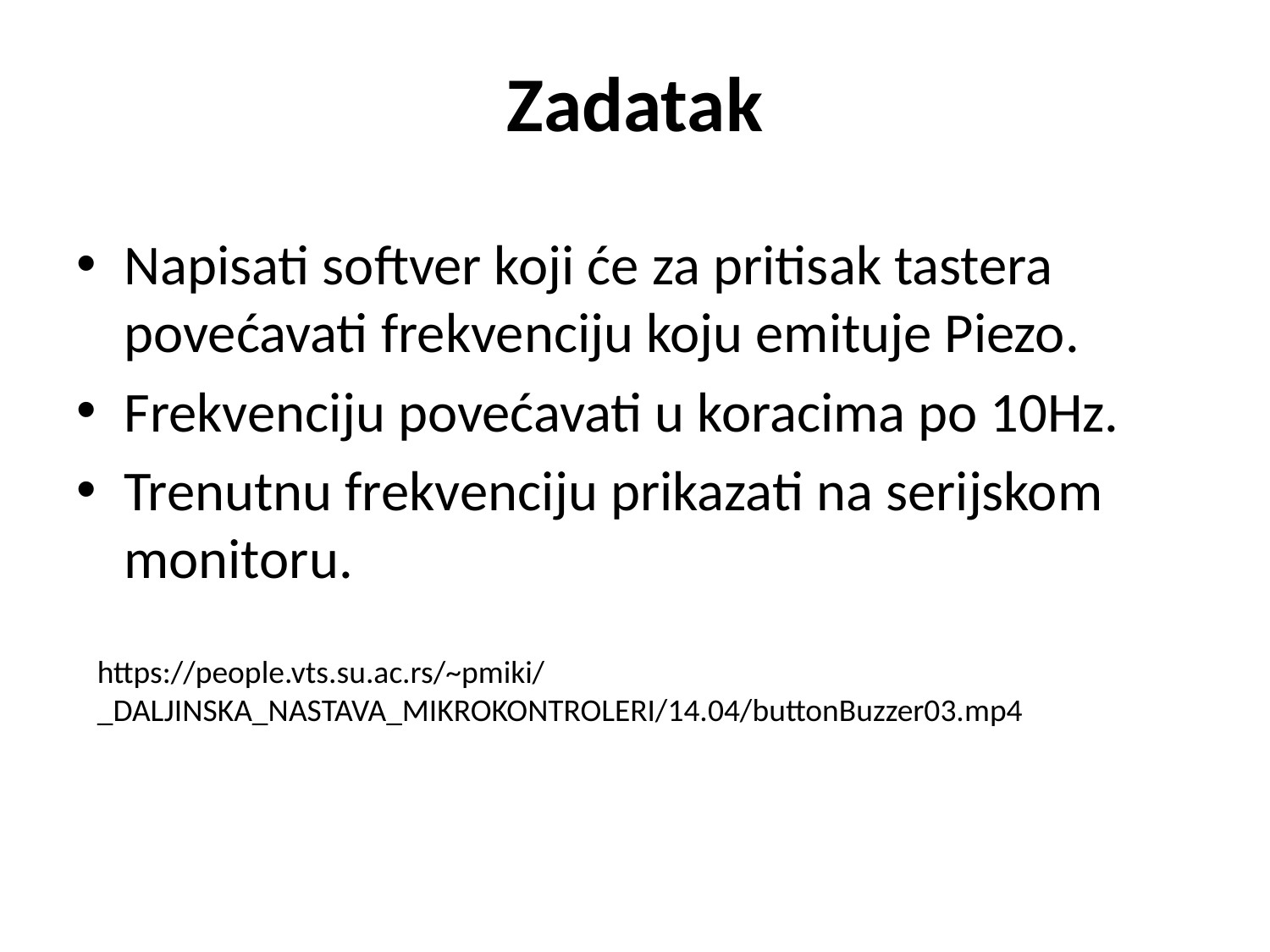

# Zadatak
Napisati softver koji će za pritisak tastera povećavati frekvenciju koju emituje Piezo.
Frekvenciju povećavati u koracima po 10Hz.
Trenutnu frekvenciju prikazati na serijskom monitoru.
https://people.vts.su.ac.rs/~pmiki/_DALJINSKA_NASTAVA_MIKROKONTROLERI/14.04/buttonBuzzer03.mp4